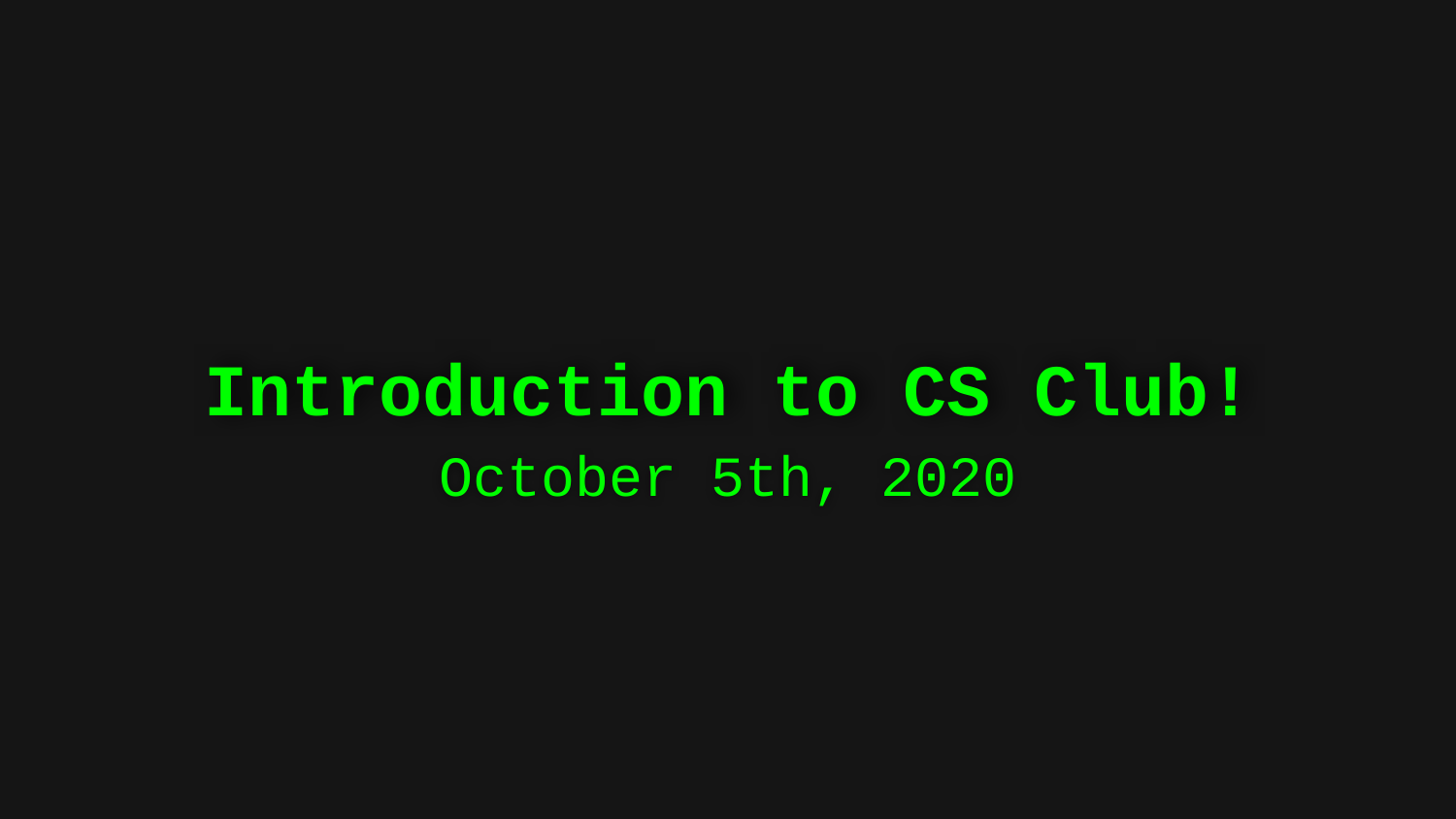

# Introduction to CS Club!
October 5th, 2020